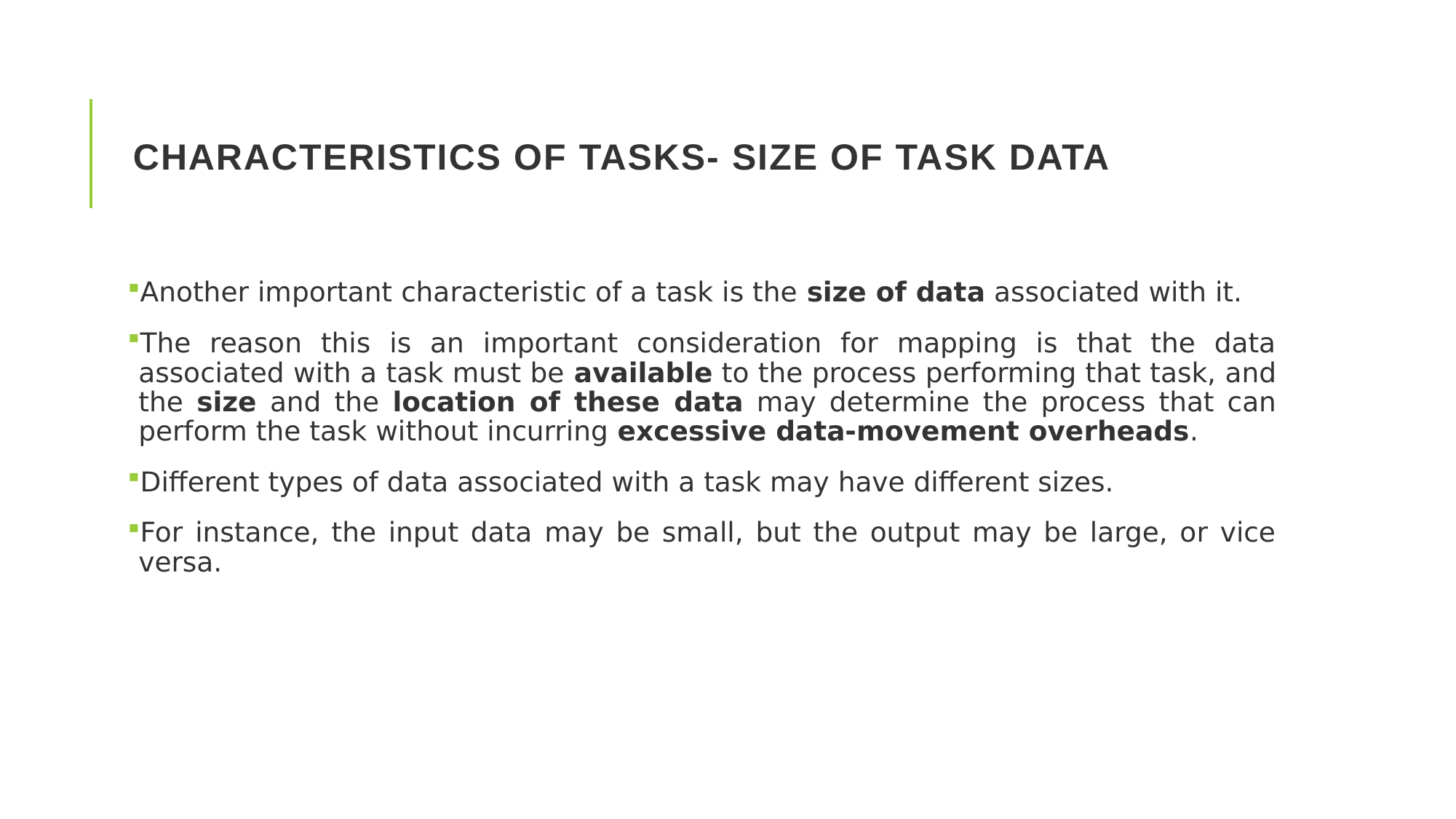

# Characteristics of Tasks- size of Task data
Another important characteristic of a task is the size of data associated with it.
The reason this is an important consideration for mapping is that the data associated with a task must be available to the process performing that task, and the size and the location of these data may determine the process that can perform the task without incurring excessive data-movement overheads.
Different types of data associated with a task may have different sizes.
For instance, the input data may be small, but the output may be large, or vice versa.